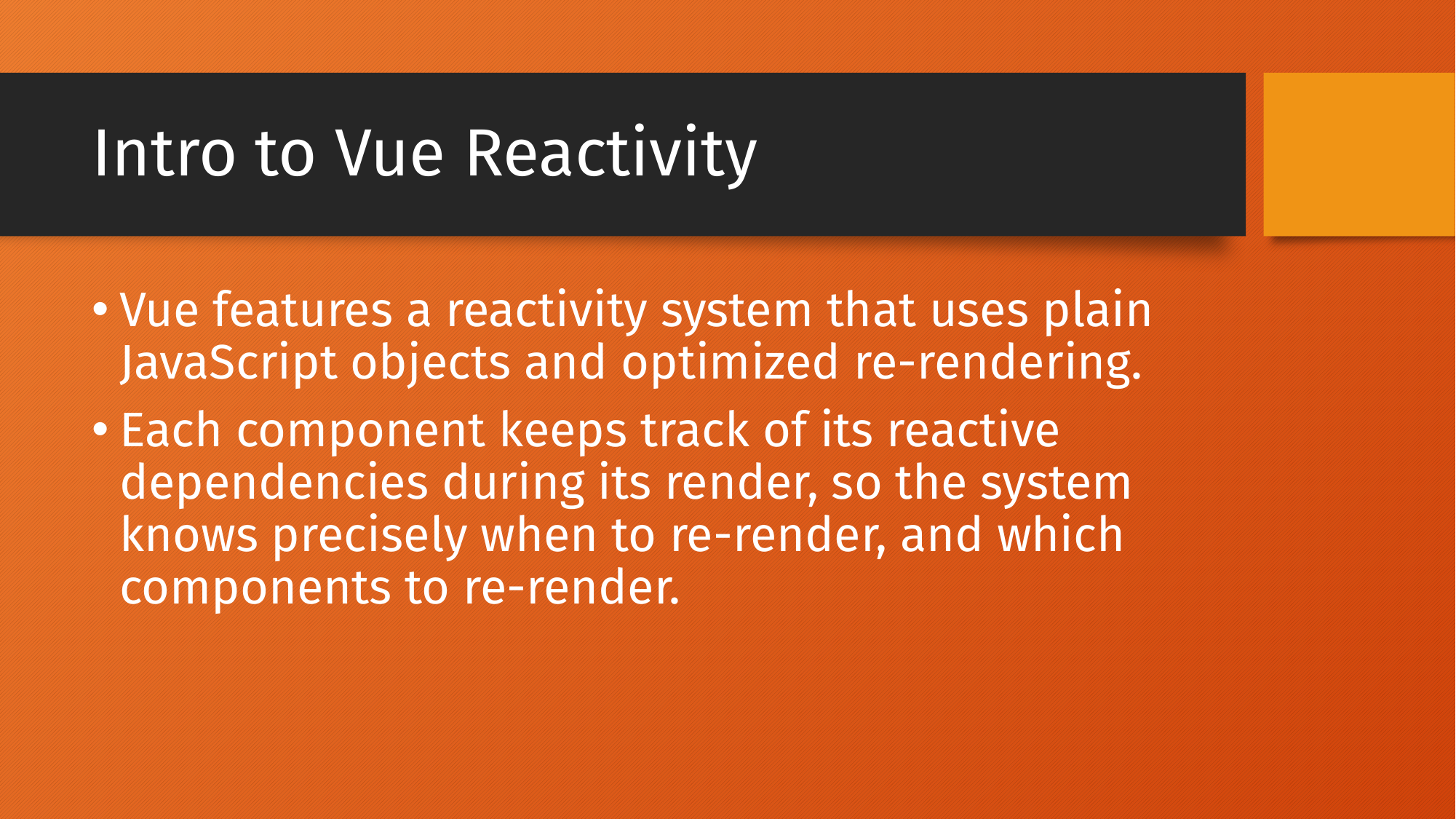

# Intro to Vue Reactivity
Vue features a reactivity system that uses plain JavaScript objects and optimized re-rendering.
Each component keeps track of its reactive dependencies during its render, so the system knows precisely when to re-render, and which components to re-render.